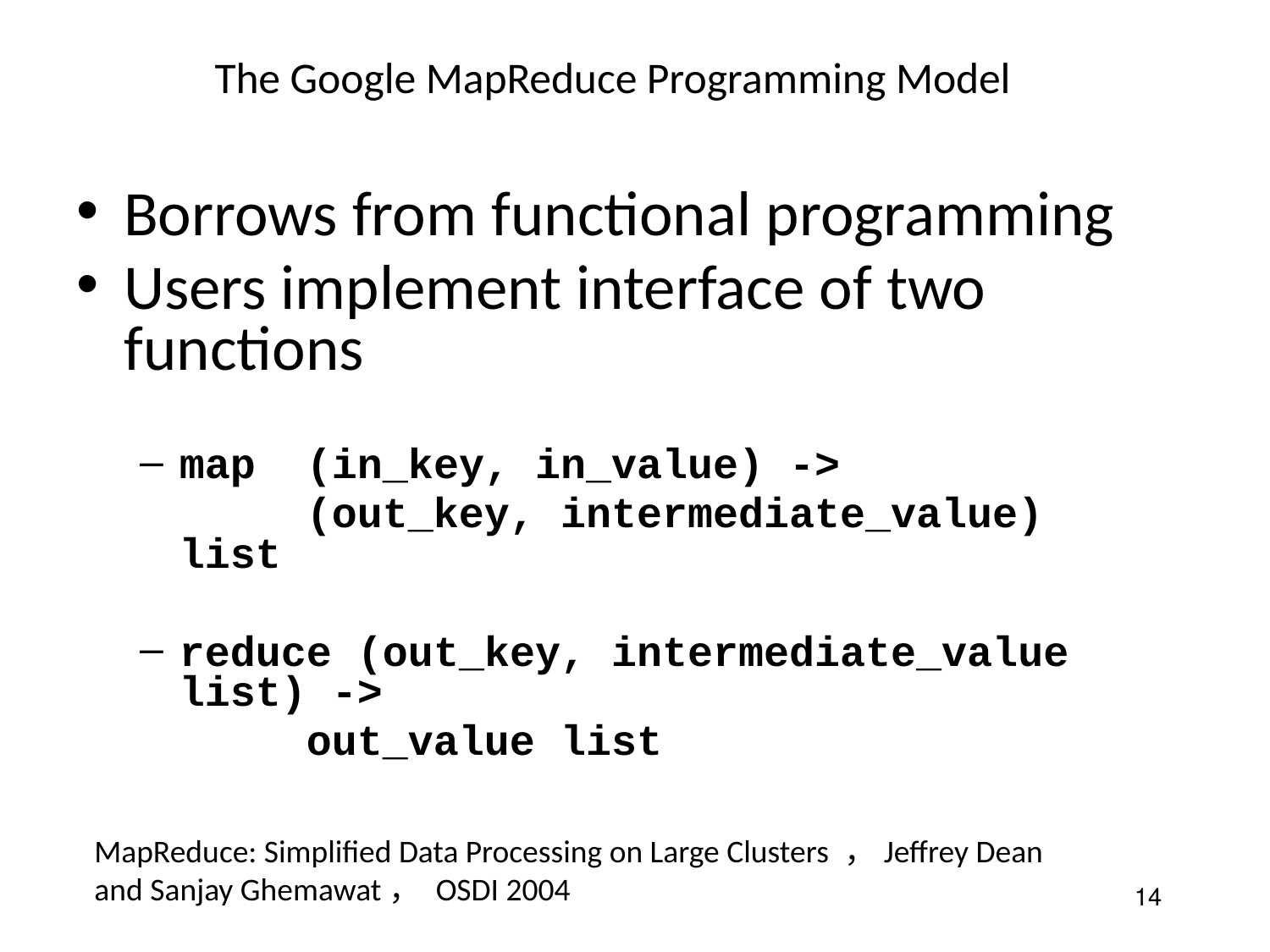

The Google MapReduce Programming Model
Borrows from functional programming
Users implement interface of two functions

map  (in_key, in_value) ->
		(out_key, intermediate_value) list

reduce (out_key, intermediate_value list) ->
		out_value list
MapReduce: Simplified Data Processing on Large Clusters ，Jeffrey Dean and Sanjay Ghemawat， OSDI 2004
14